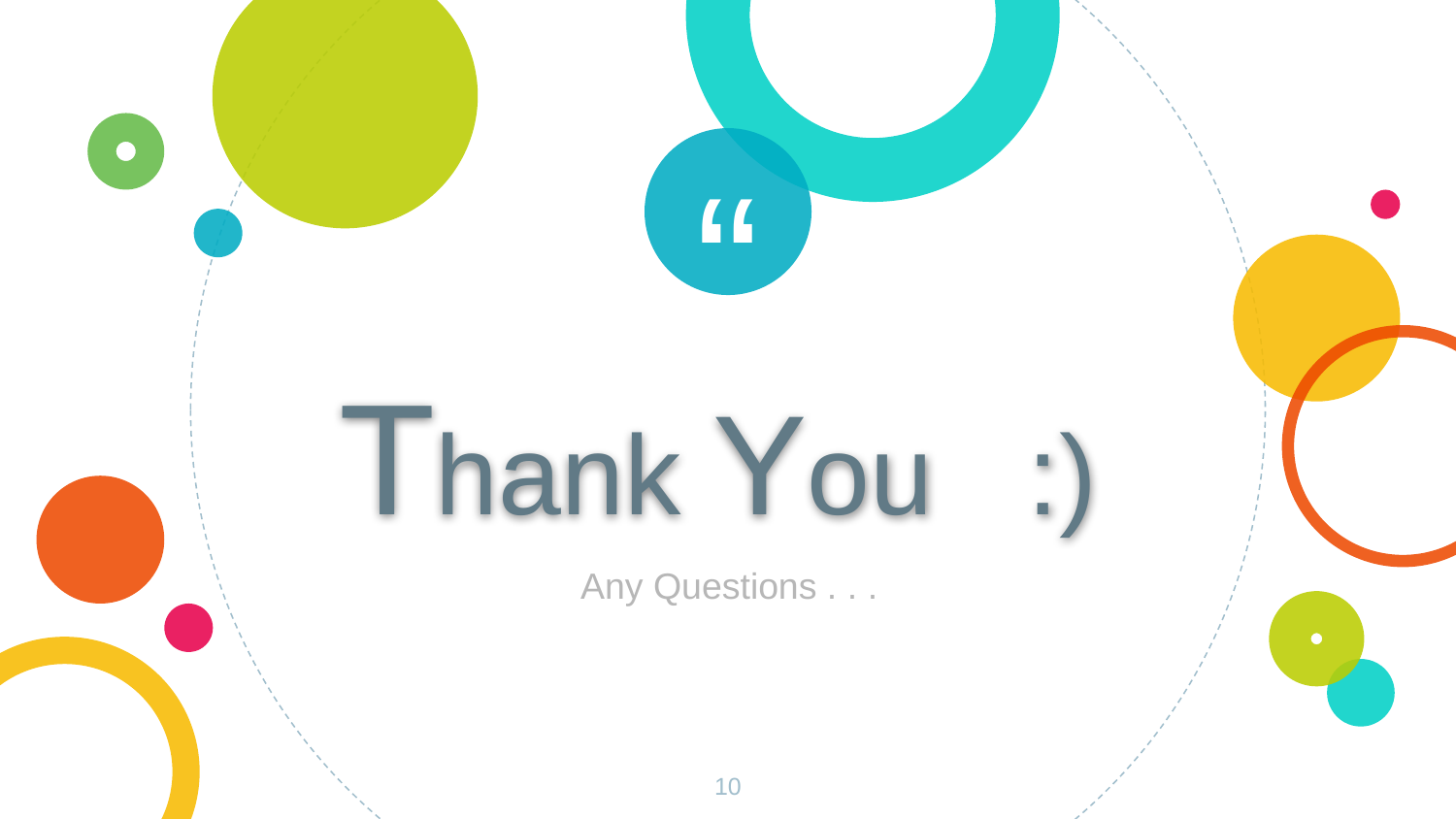

Thank You   :)
Any Questions . . .
10